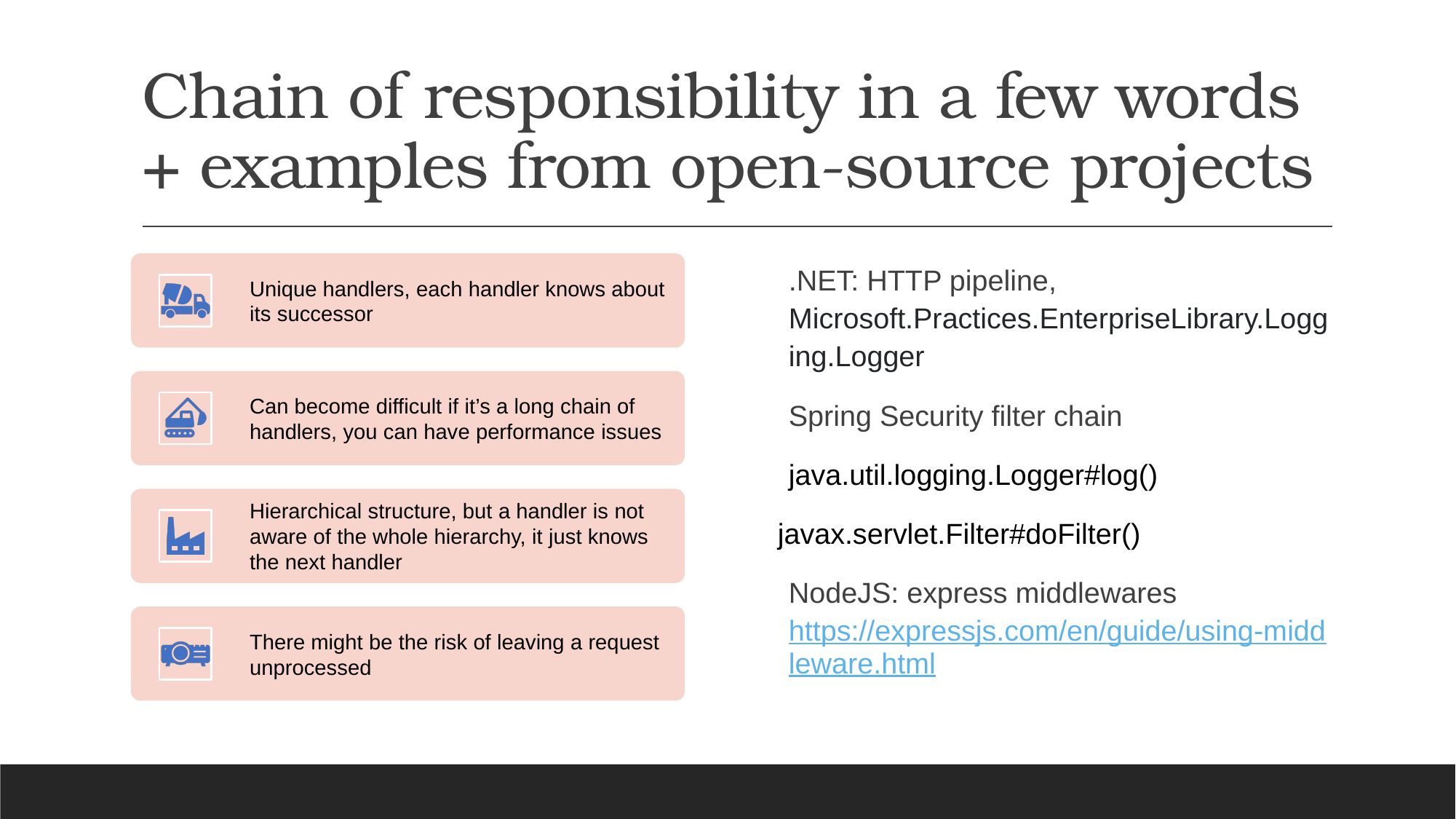

# Chain of responsibility in a few words + examples from open-source projects
Unique handlers, each handler knows about its successor
Can become difficult if it’s a long chain of handlers, you can have performance issues
Hierarchical structure, but a handler is not aware of the whole hierarchy, it just knows the next handler
There might be the risk of leaving a request unprocessed
.NET: HTTP pipeline, Microsoft.Practices.EnterpriseLibrary.Logging.Logger
Spring Security filter chain
java.util.logging.Logger#log()
javax.servlet.Filter#doFilter()
NodeJS: express middlewares https://expressjs.com/en/guide/using-middleware.html